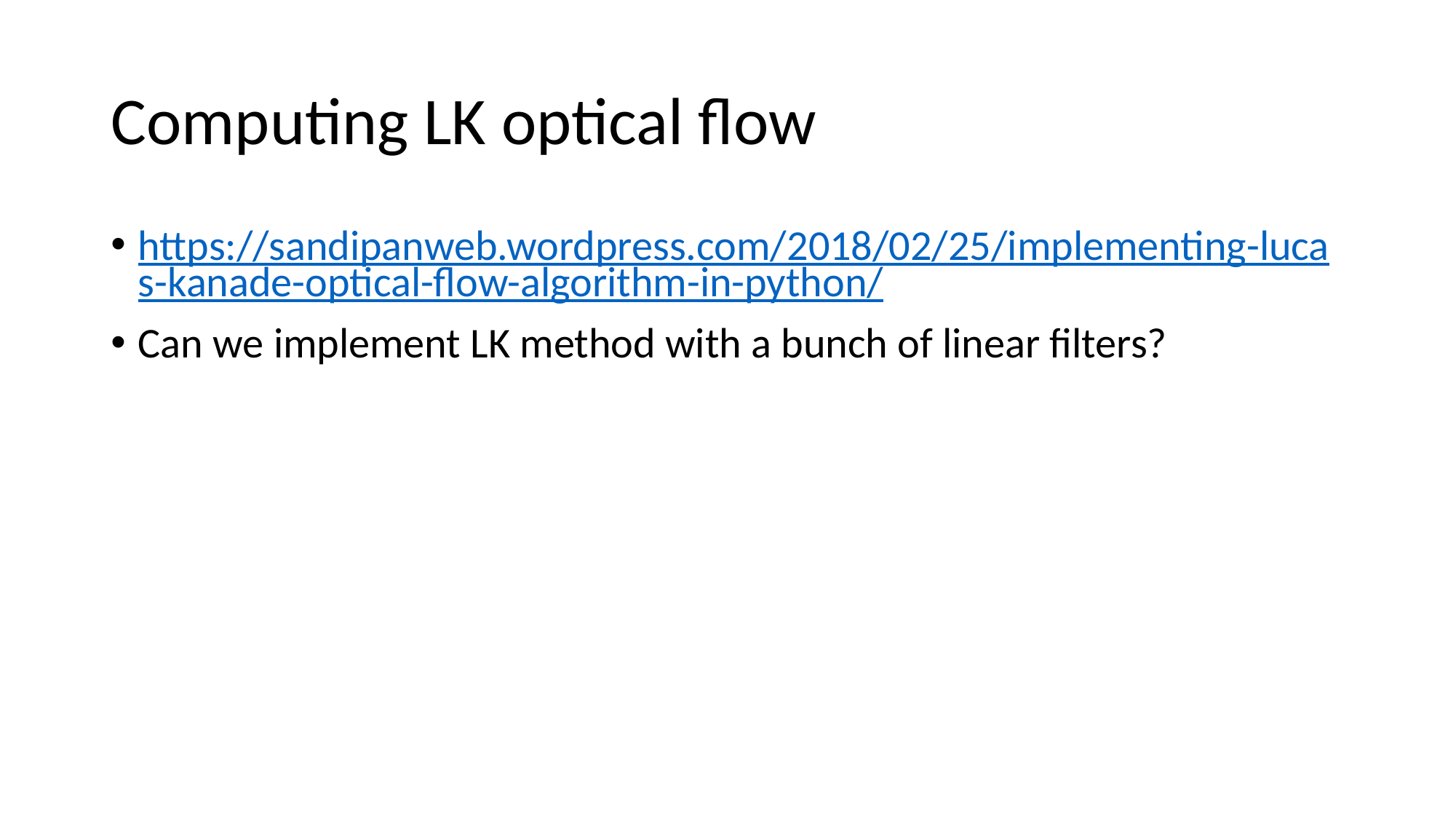

# Computing LK optical flow
https://sandipanweb.wordpress.com/2018/02/25/implementing-lucas-kanade-optical-flow-algorithm-in-python/
Can we implement LK method with a bunch of linear filters?